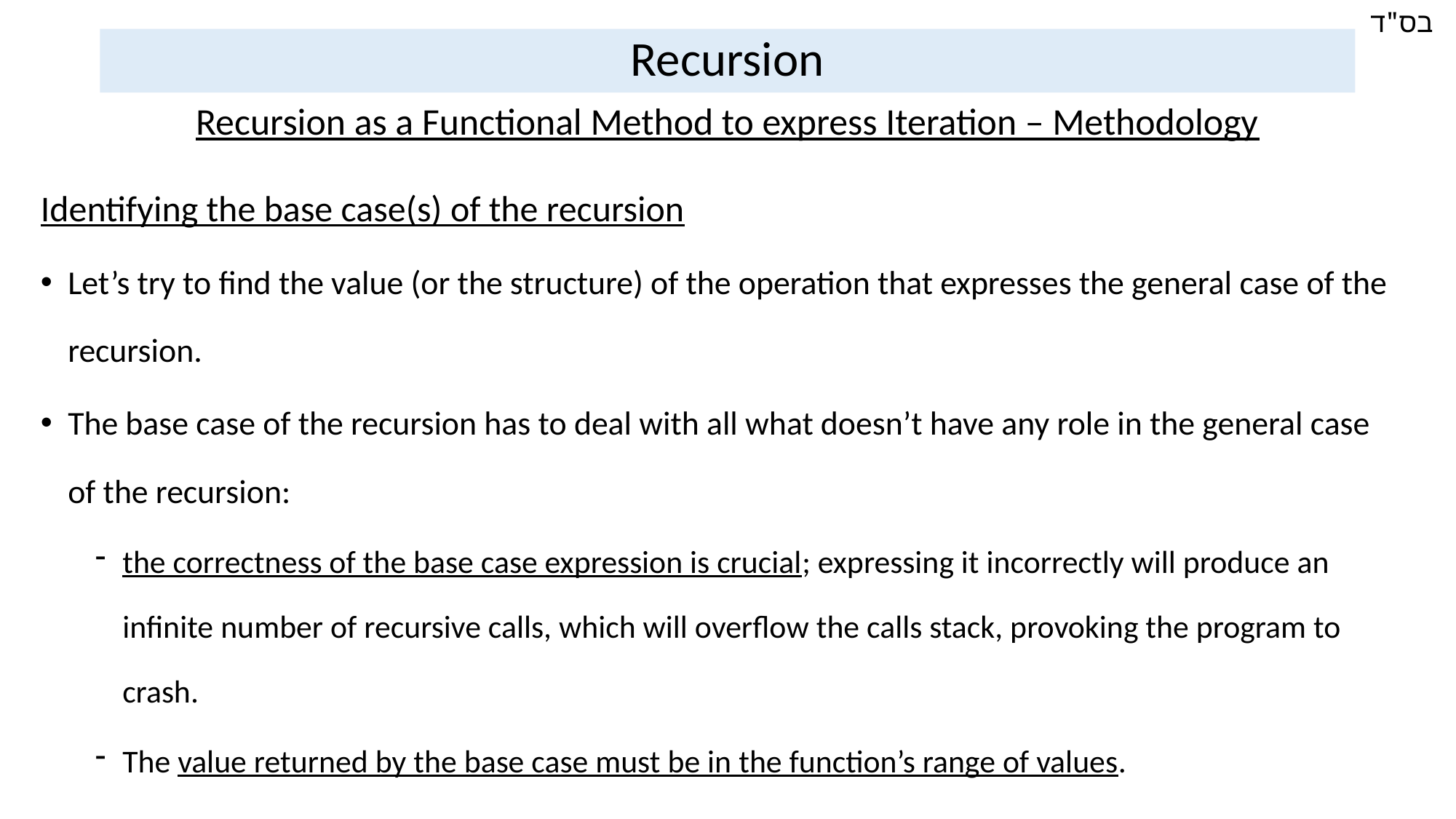

Recursion
Recursion as a Functional Method to express Iteration – Methodology

Identifying the base case(s) of the recursion
Let’s try to find the value (or the structure) of the operation that expresses the general case of the recursion.
The base case of the recursion has to deal with all what doesn’t have any role in the general case of the recursion:
the correctness of the base case expression is crucial; expressing it incorrectly will produce an infinite number of recursive calls, which will overflow the calls stack, provoking the program to crash.
The value returned by the base case must be in the function’s range of values.